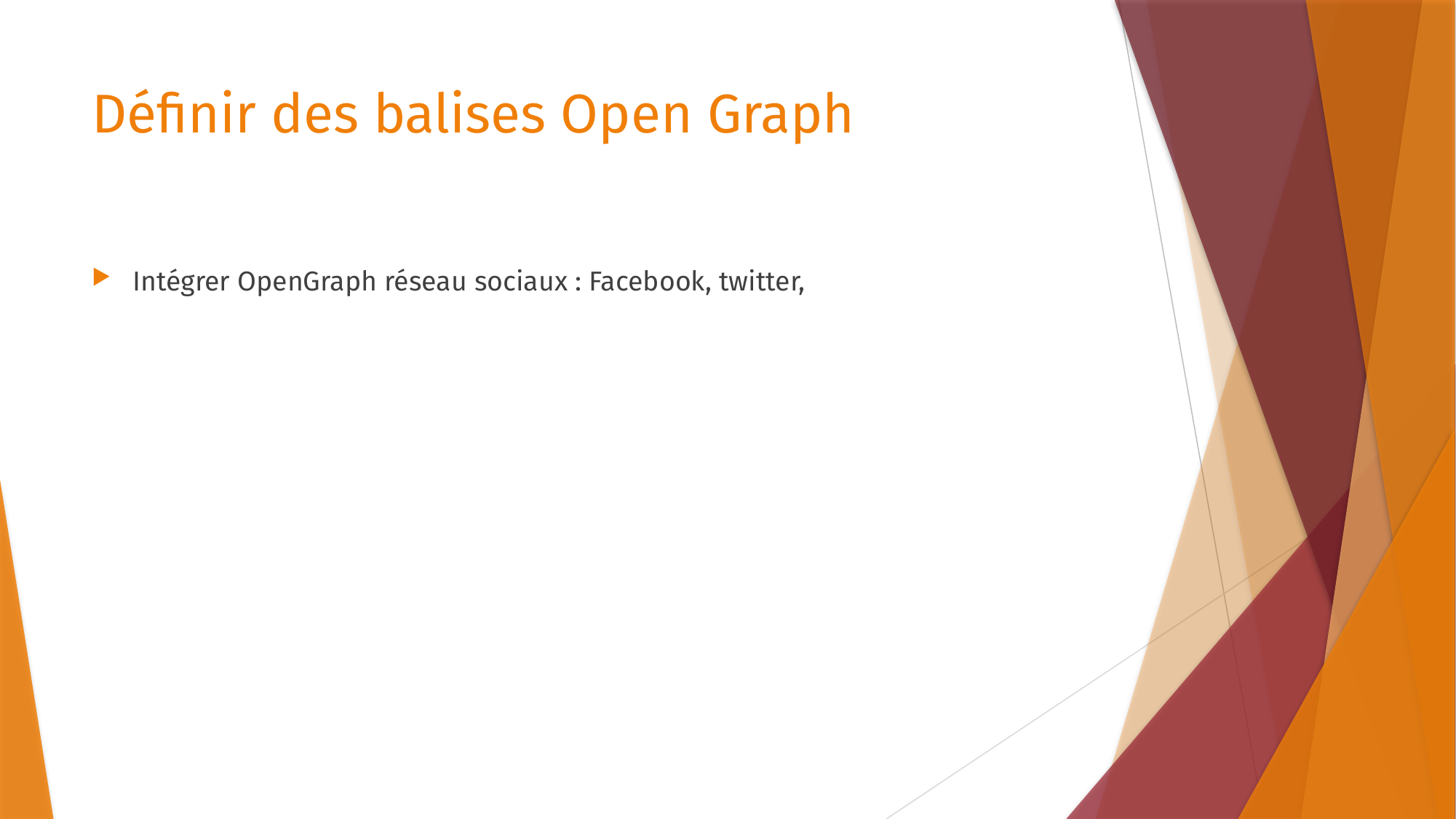

# Définir des balises Open Graph
Intégrer OpenGraph réseau sociaux : Facebook, twitter,